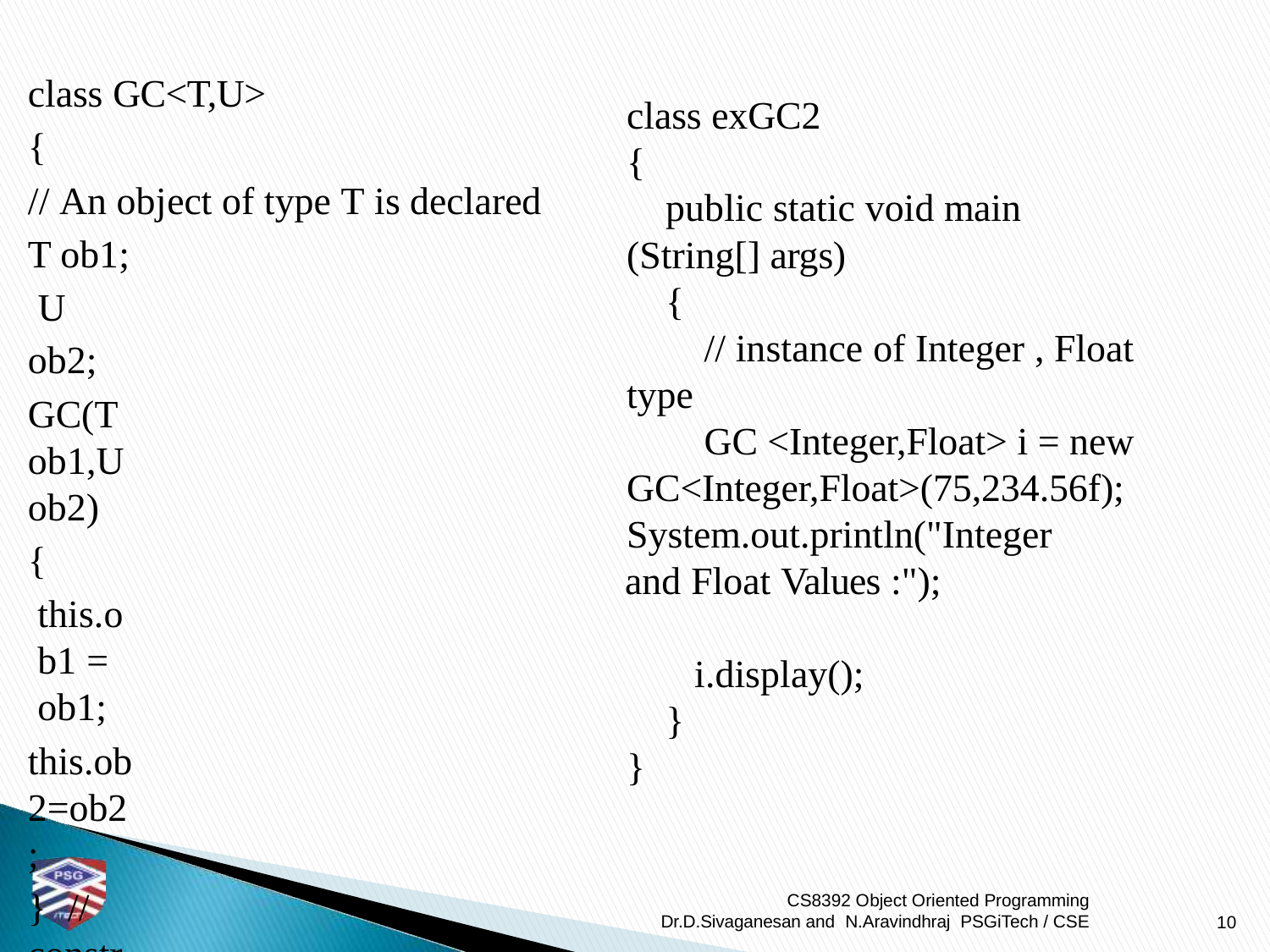

class GC<T,U>
{
// An object of type T is declared
T ob1;  U ob2;
GC(T ob1,U ob2)
{
this.ob1 = ob1;
this.ob2=ob2;
}	// constructor
public void display()
{
System.out.println(ob1+”	“+ob2);
}}
class exGC2
{
public static void main
(String[] args)
{
// instance of Integer , Float
type
GC <Integer,Float> i = new
GC<Integer,Float>(75,234.56f);
System.out.println("Integer
and Float Values :");
i.display();
}
}
CS8392 Object Oriented Programming
Dr.D.Sivaganesan and N.Aravindhraj PSGiTech / CSE
10